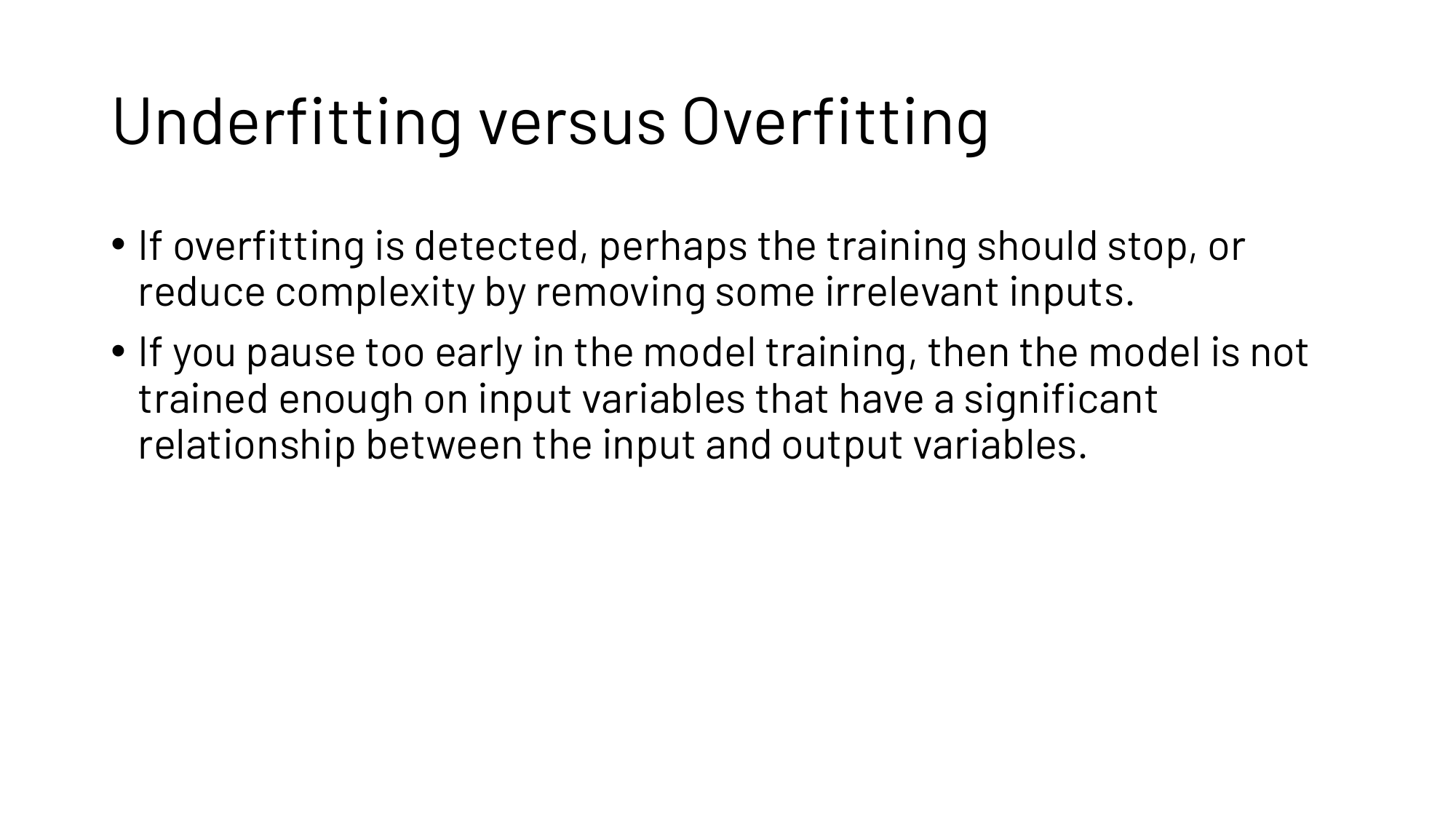

# Underfitting versus Overfitting
If overfitting is detected, perhaps the training should stop, or reduce complexity by removing some irrelevant inputs.
If you pause too early in the model training, then the model is not trained enough on input variables that have a significant relationship between the input and output variables.